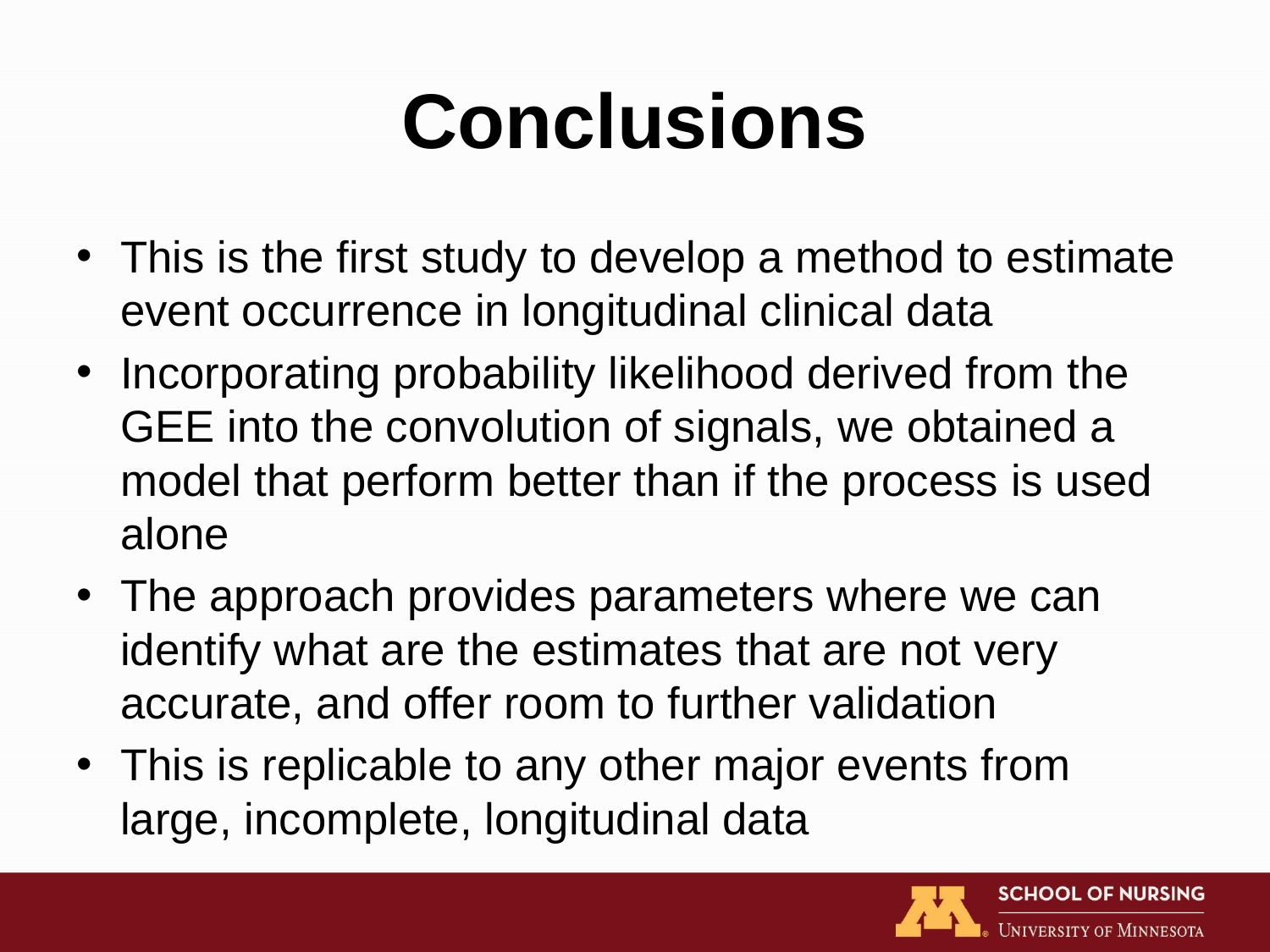

# Conclusions
This is the first study to develop a method to estimate event occurrence in longitudinal clinical data
Incorporating probability likelihood derived from the GEE into the convolution of signals, we obtained a model that perform better than if the process is used alone
The approach provides parameters where we can identify what are the estimates that are not very accurate, and offer room to further validation
This is replicable to any other major events from large, incomplete, longitudinal data